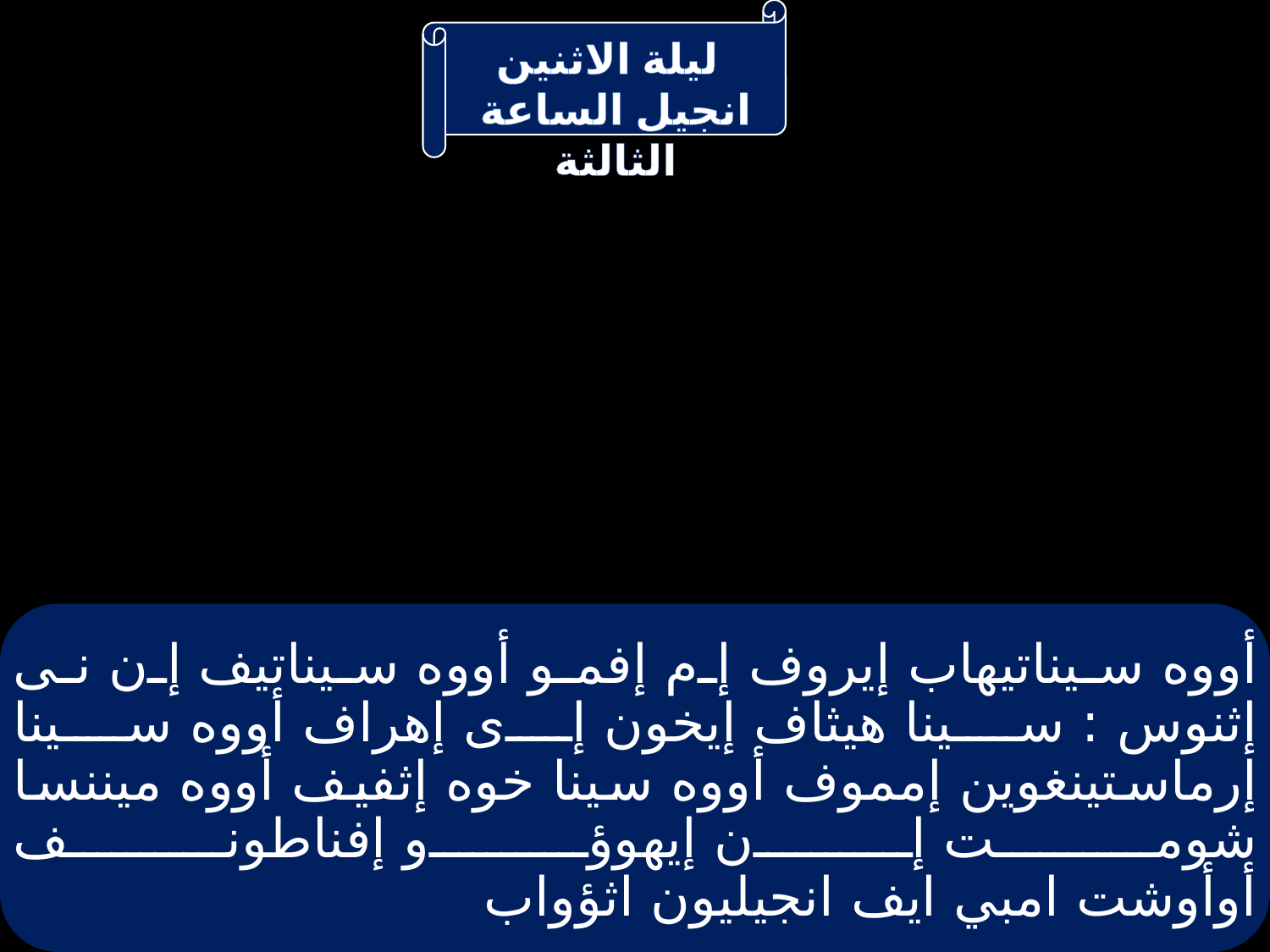

# أووه سيناتيهاب إيروف إم إفمو أووه سيناتيف إن نى إثنوس : سينا هيثاف إيخون إى إهراف أووه سينا إرماستينغوين إمموف أووه سينا خوه إثفيف أووه ميننسا شومت إن إيهوؤو إفناطونف أوأوشت امبي ايف انجيليون اثؤواب